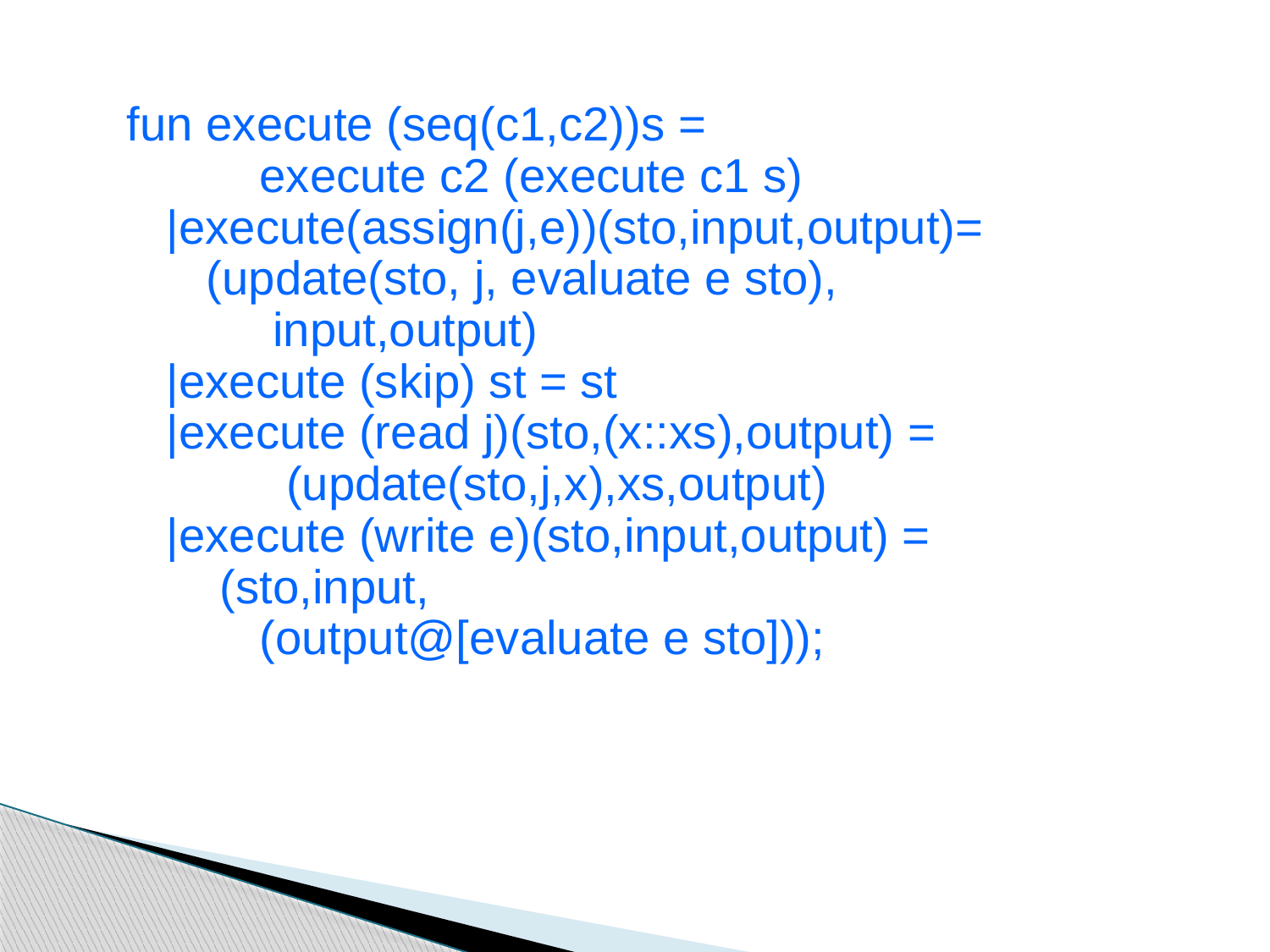

fun execute (seq(c1,c2))s =
          execute c2 (execute c1 s)
   |execute(assign(j,e))(sto,input,output)=
      (update(sto, j, evaluate e sto),
           input,output)
   |execute (skip) st = st
   |execute (read j)(sto,(x::xs),output) =
            (update(sto,j,x),xs,output)
   |execute (write e)(sto,input,output) =
       (sto,input,
          (output@[evaluate e sto]));